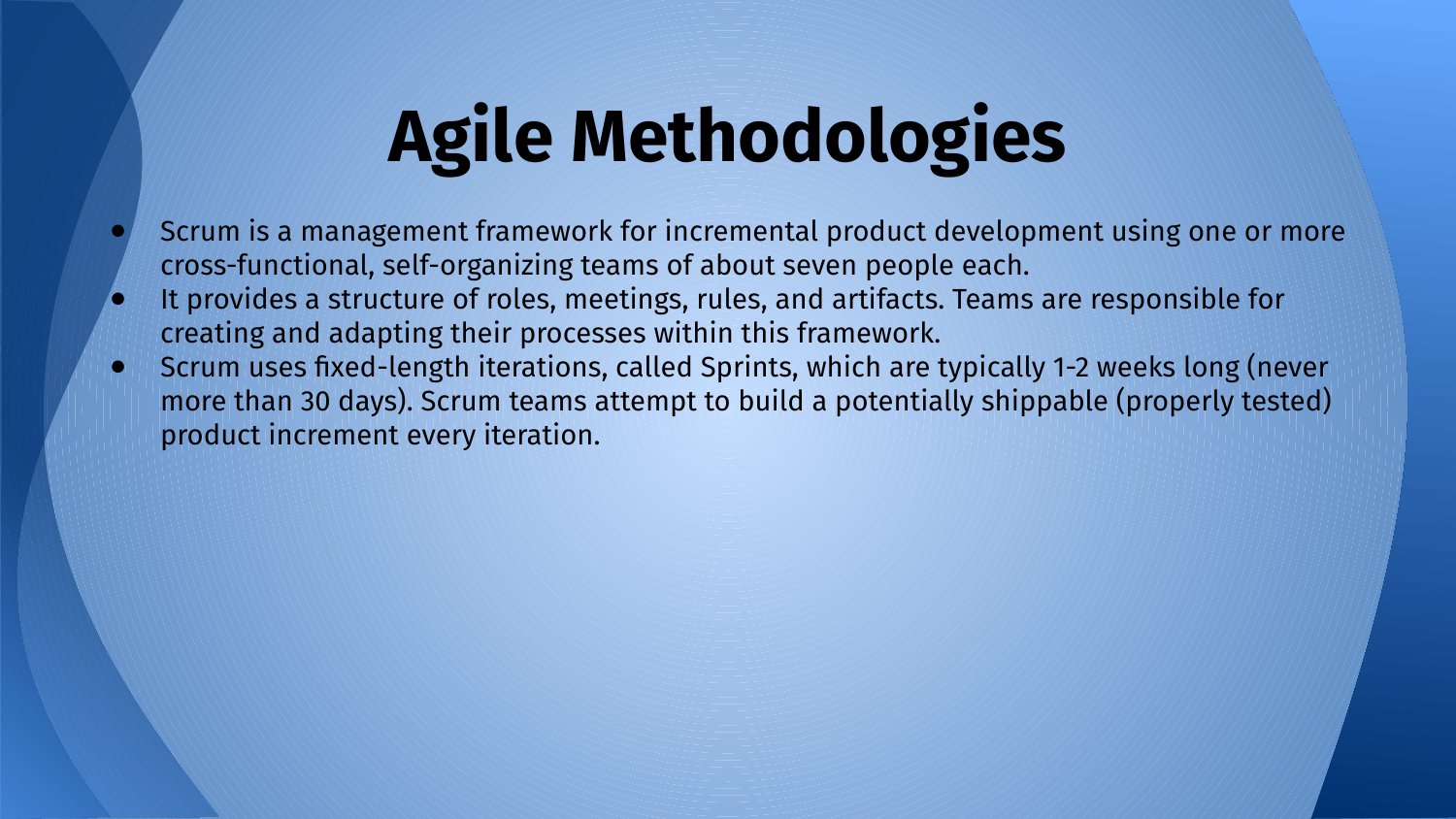

# Agile Methodologies
Scrum is a management framework for incremental product development using one or more cross-functional, self-organizing teams of about seven people each.
It provides a structure of roles, meetings, rules, and artifacts. Teams are responsible for creating and adapting their processes within this framework.
Scrum uses fixed-length iterations, called Sprints, which are typically 1-2 weeks long (never more than 30 days). Scrum teams attempt to build a potentially shippable (properly tested) product increment every iteration.